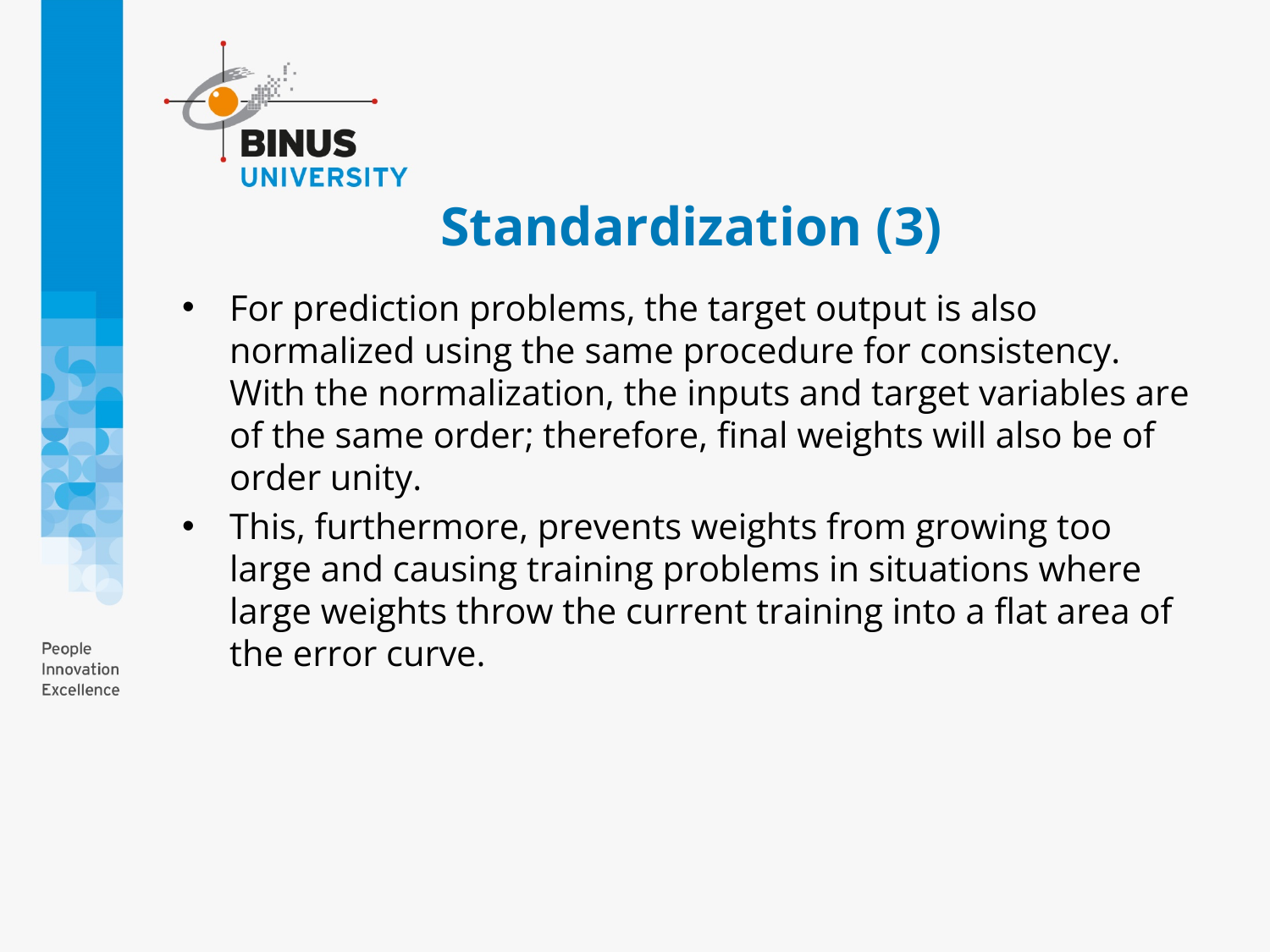

# Standardization (3)
For prediction problems, the target output is also normalized using the same procedure for consistency. With the normalization, the inputs and target variables are of the same order; therefore, final weights will also be of order unity.
This, furthermore, prevents weights from growing too large and causing training problems in situations where large weights throw the current training into a flat area of the error curve.